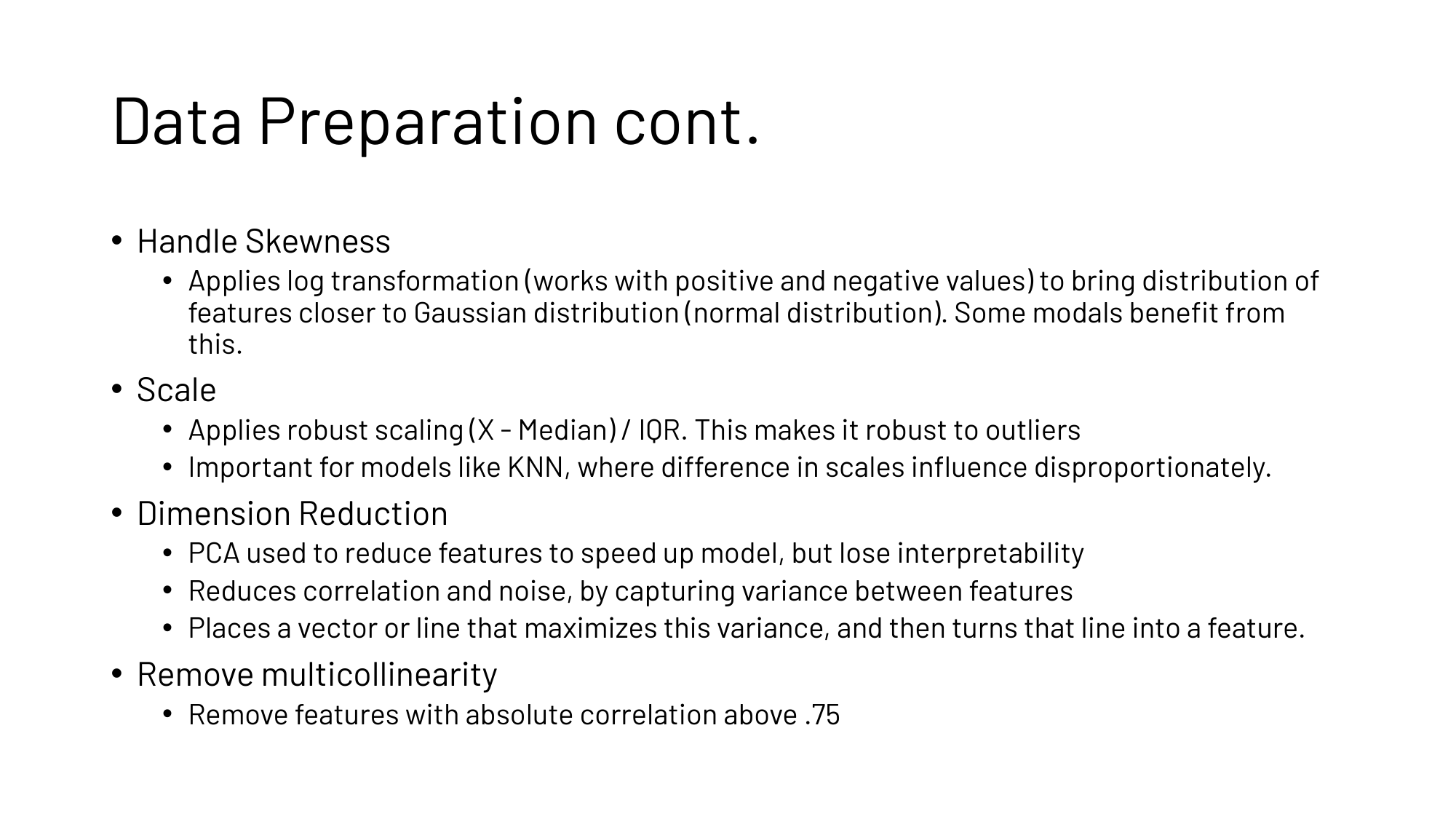

# Data Preparation cont.
Handle Skewness
Applies log transformation (works with positive and negative values) to bring distribution of features closer to Gaussian distribution (normal distribution). Some modals benefit from this.
Scale
Applies robust scaling (X - Median) / IQR. This makes it robust to outliers
Important for models like KNN, where difference in scales influence disproportionately.
Dimension Reduction
PCA used to reduce features to speed up model, but lose interpretability
Reduces correlation and noise, by capturing variance between features
Places a vector or line that maximizes this variance, and then turns that line into a feature.
Remove multicollinearity
Remove features with absolute correlation above .75